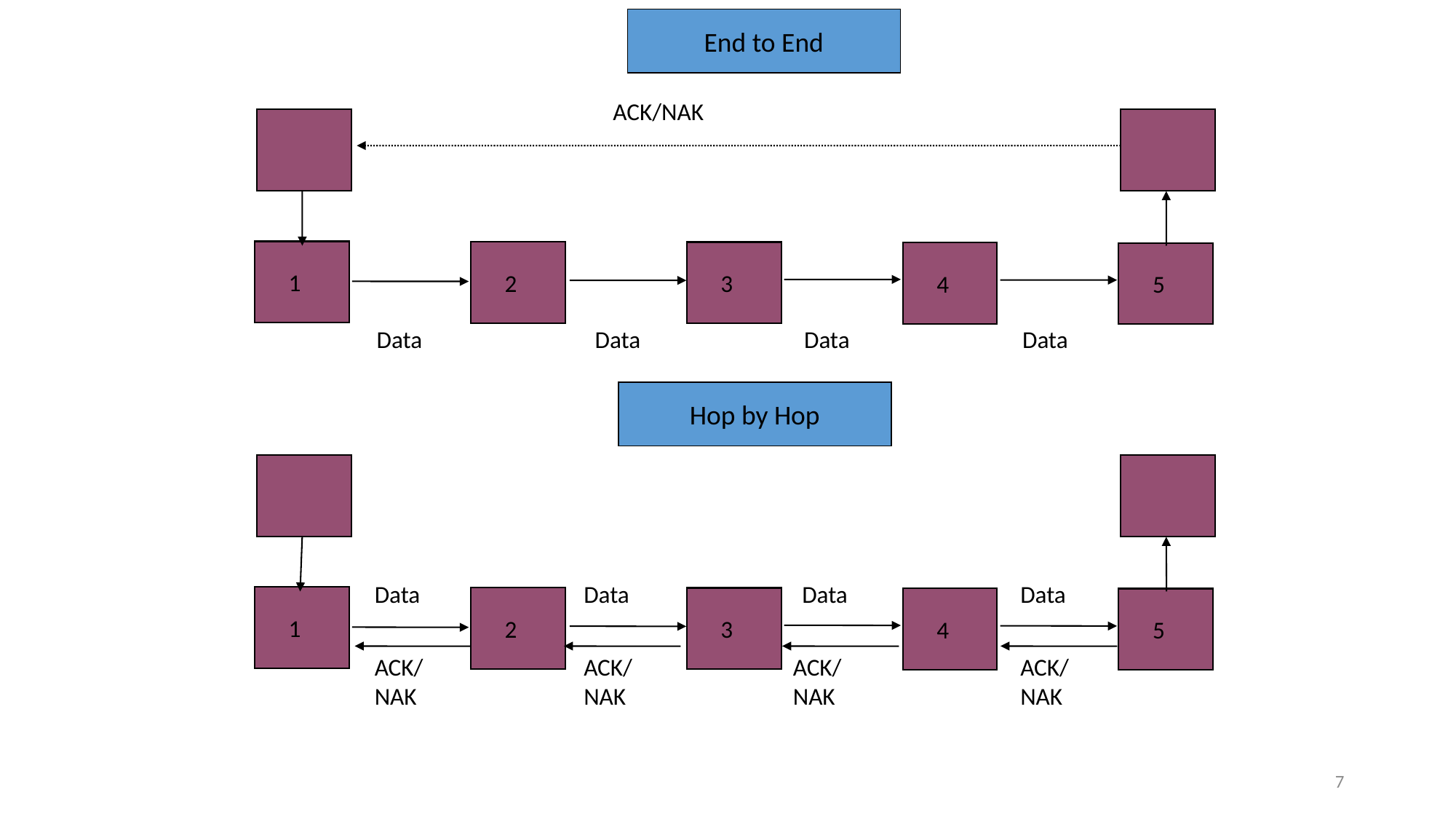

End to End
ACK/NAK

1
2
3
4
5

Data
Data
Data
Data
Hop by Hop

Data
Data
Data
Data

1
2
3
4
5

ACK/NAK
ACK/NAK
ACK/NAK
ACK/NAK
7